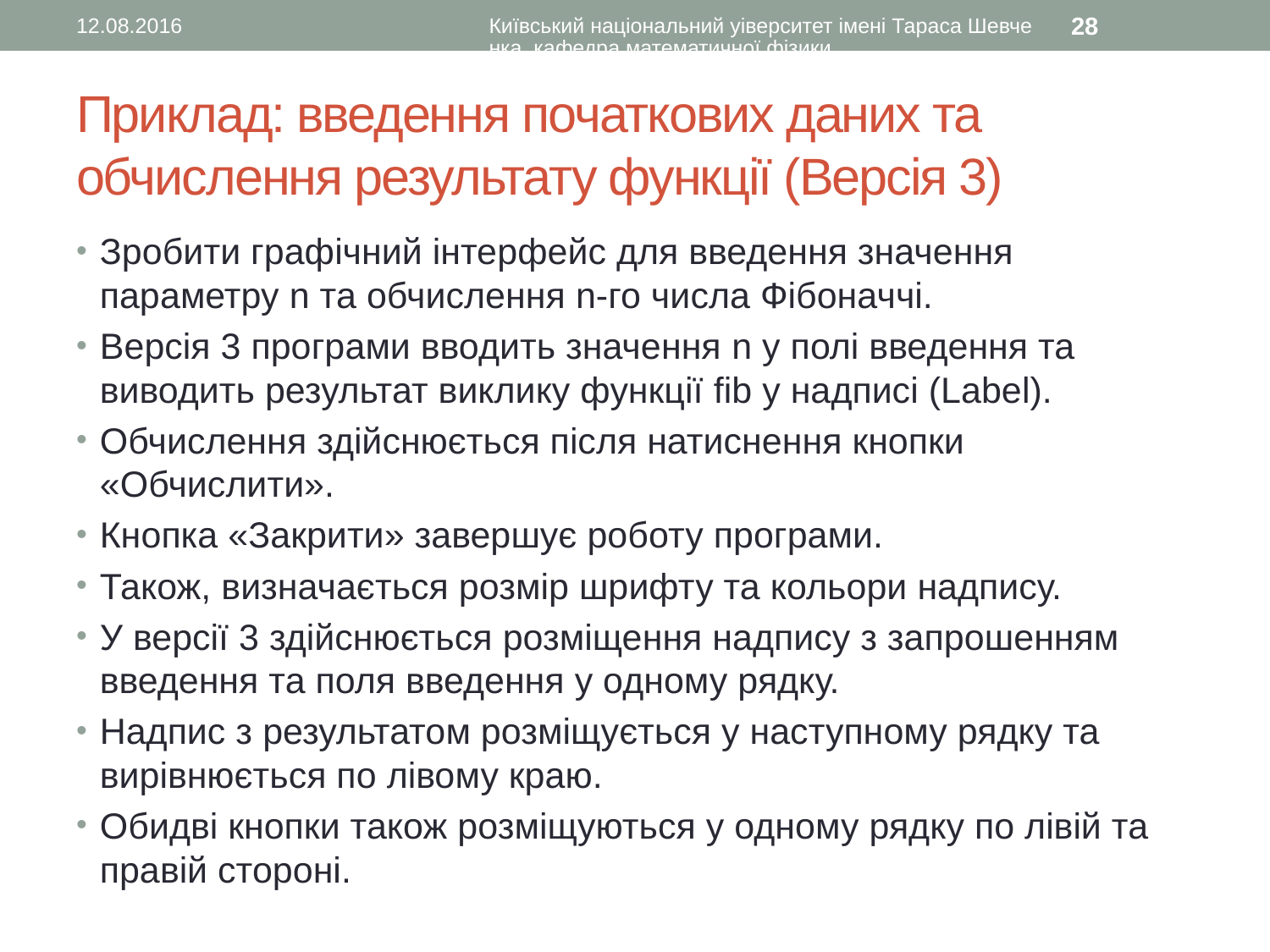

12.08.2016
Київський національний уіверситет імені Тараса Шевченка, кафедра математичної фізики
28
# Приклад: введення початкових даних та обчислення результату функції (Версія 3)
Зробити графічний інтерфейс для введення значення параметру n та обчислення n-го числа Фібоначчі.
Версія 3 програми вводить значення n у полі введення та виводить результат виклику функції fib у надписі (Label).
Обчислення здійснюється після натиснення кнопки «Обчислити».
Кнопка «Закрити» завершує роботу програми.
Також, визначається розмір шрифту та кольори надпису.
У версії 3 здійснюється розміщення надпису з запрошенням введення та поля введення у одному рядку.
Надпис з результатом розміщується у наступному рядку та вирівнюється по лівому краю.
Обидві кнопки також розміщуються у одному рядку по лівій та правій стороні.